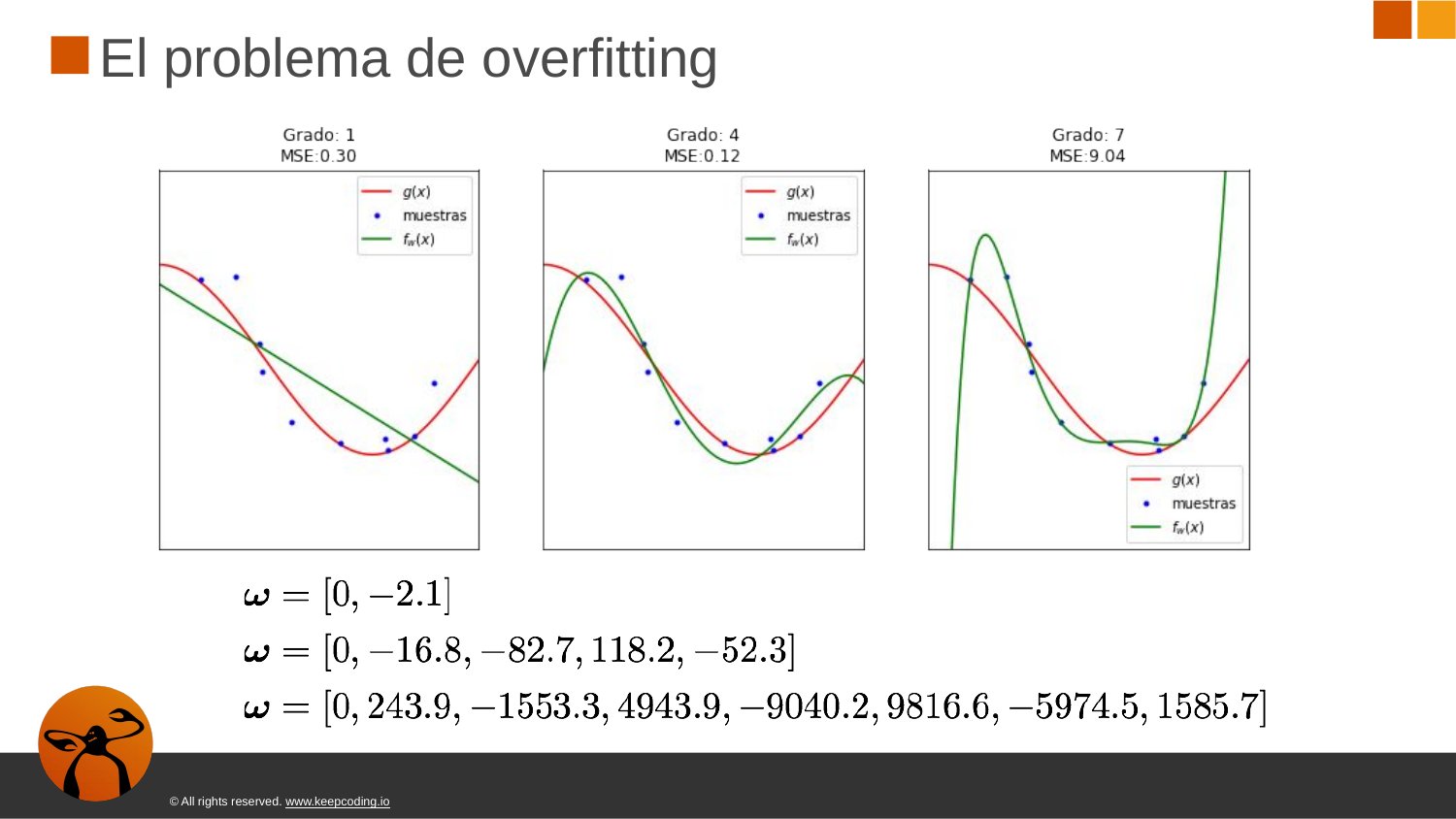

# El problema de overﬁtting

© All rights reserved. www.keepcoding.io